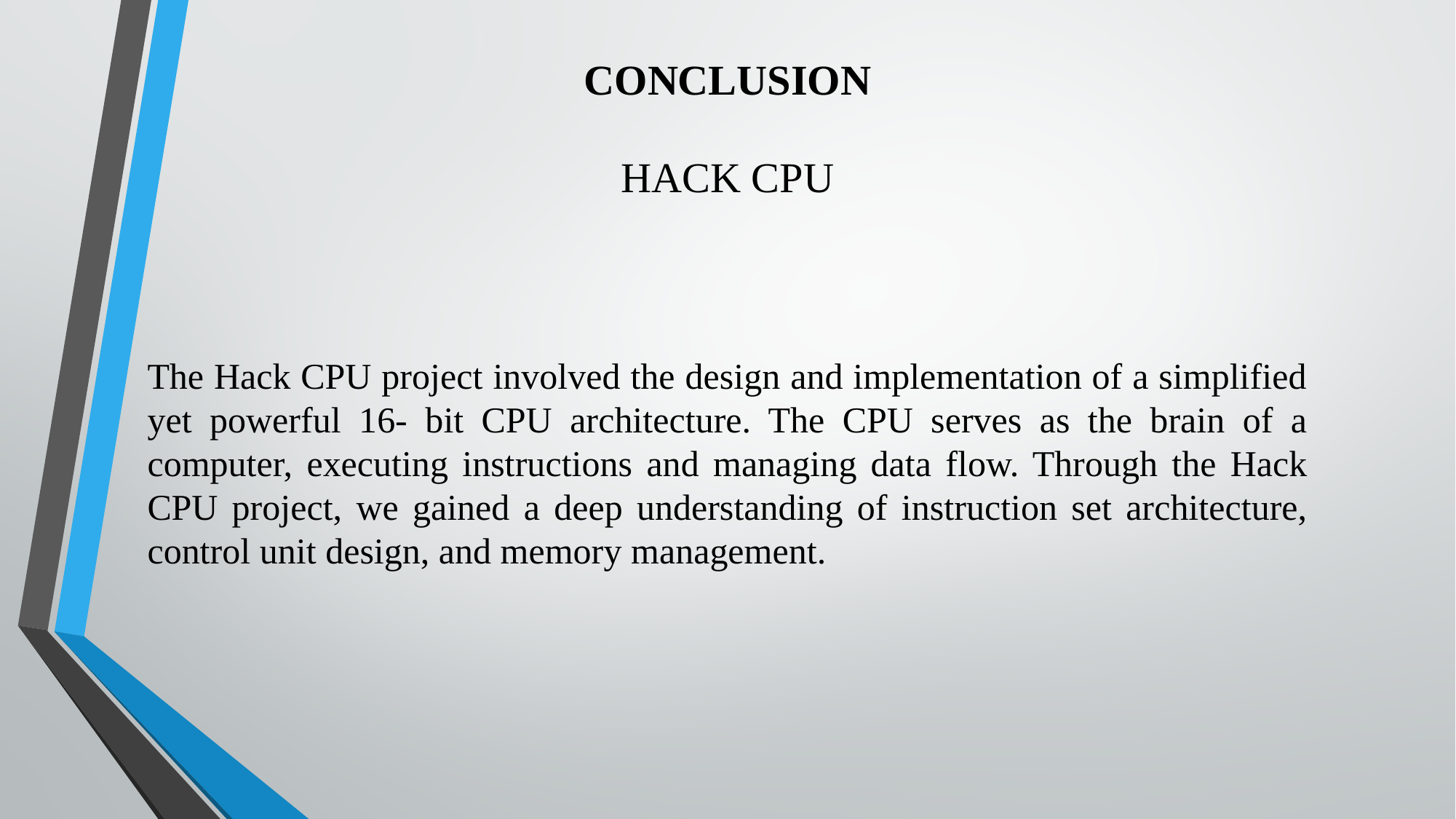

# CONCLUSION
HACK CPU
The Hack CPU project involved the design and implementation of a simplified yet powerful 16- bit CPU architecture. The CPU serves as the brain of a computer, executing instructions and managing data flow. Through the Hack CPU project, we gained a deep understanding of instruction set architecture, control unit design, and memory management.